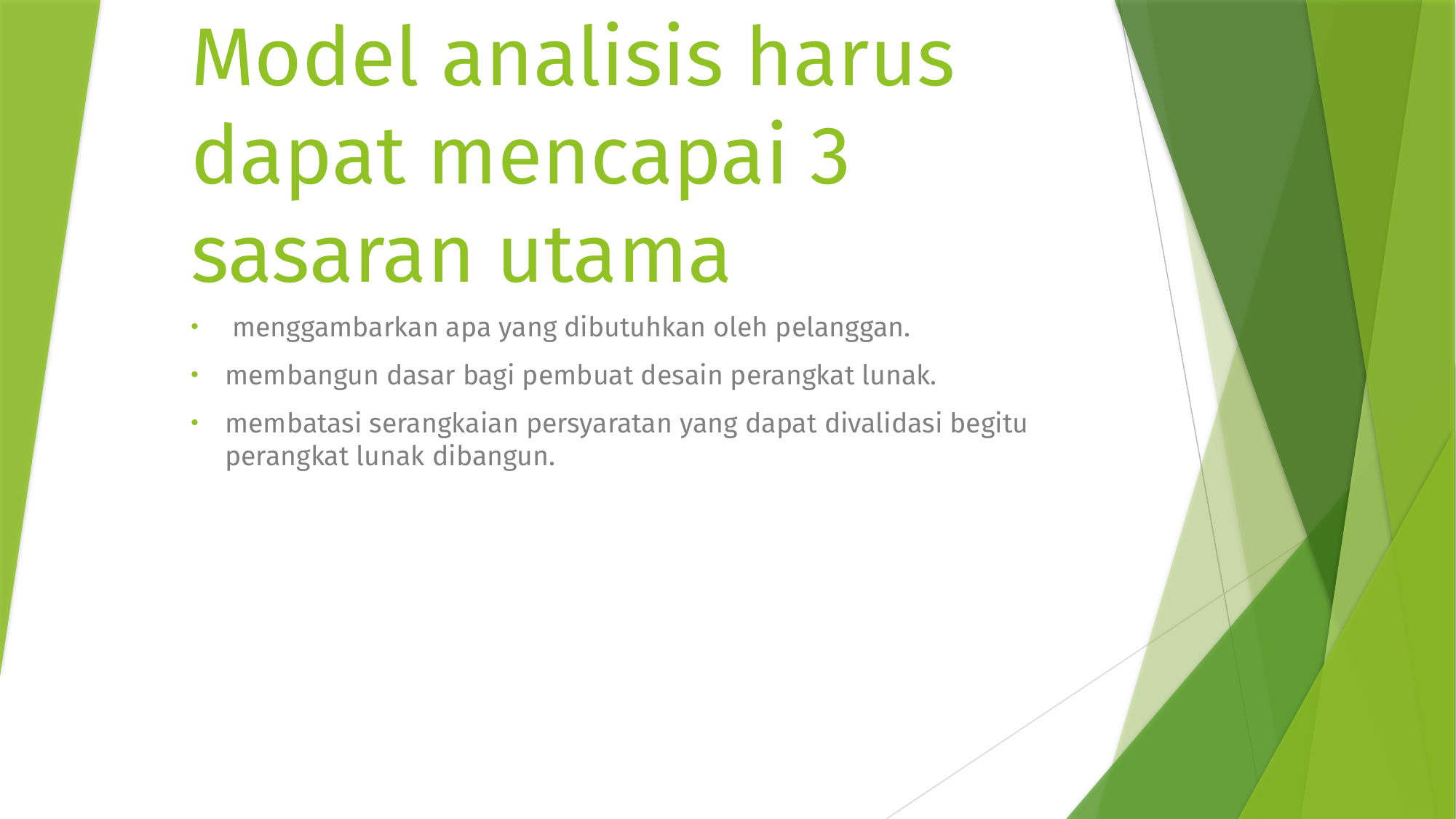

# Model analisis harus dapat mencapai 3 sasaran utama
 menggambarkan apa yang dibutuhkan oleh pelanggan.
membangun dasar bagi pembuat desain perangkat lunak.
membatasi serangkaian persyaratan yang dapat divalidasi begitu perangkat lunak dibangun.